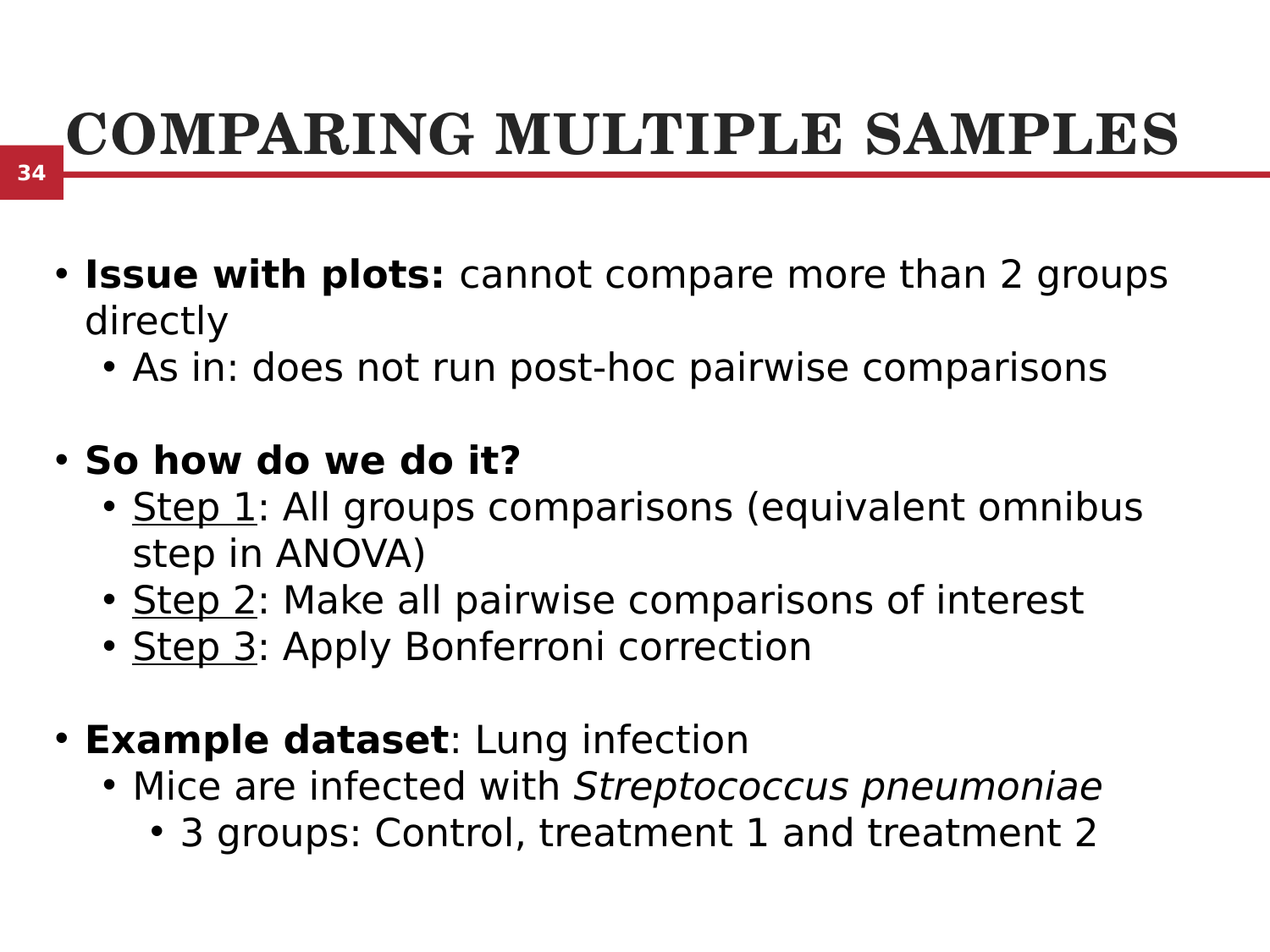

# Comparing Multiple samples
Issue with plots: cannot compare more than 2 groups directly
As in: does not run post-hoc pairwise comparisons

So how do we do it?
Step 1: All groups comparisons (equivalent omnibus step in ANOVA)
Step 2: Make all pairwise comparisons of interest
Step 3: Apply Bonferroni correction

Example dataset: Lung infection
Mice are infected with Streptococcus pneumoniae
3 groups: Control, treatment 1 and treatment 2